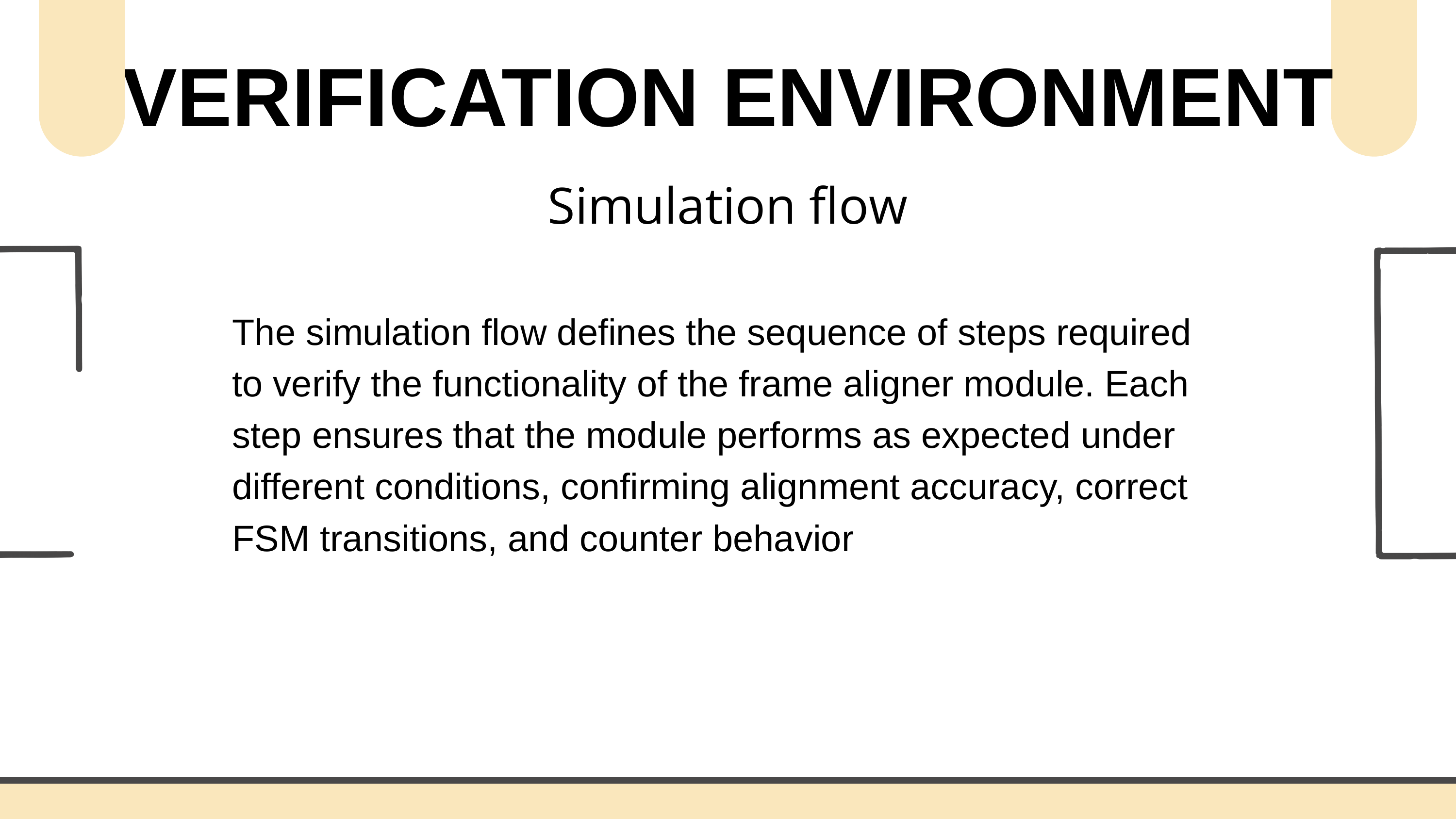

VERIFICATION ENVIRONMENT
Simulation flow

The simulation flow defines the sequence of steps required to verify the functionality of the frame aligner module. Each step ensures that the module performs as expected under different conditions, confirming alignment accuracy, correct FSM transitions, and counter behavior